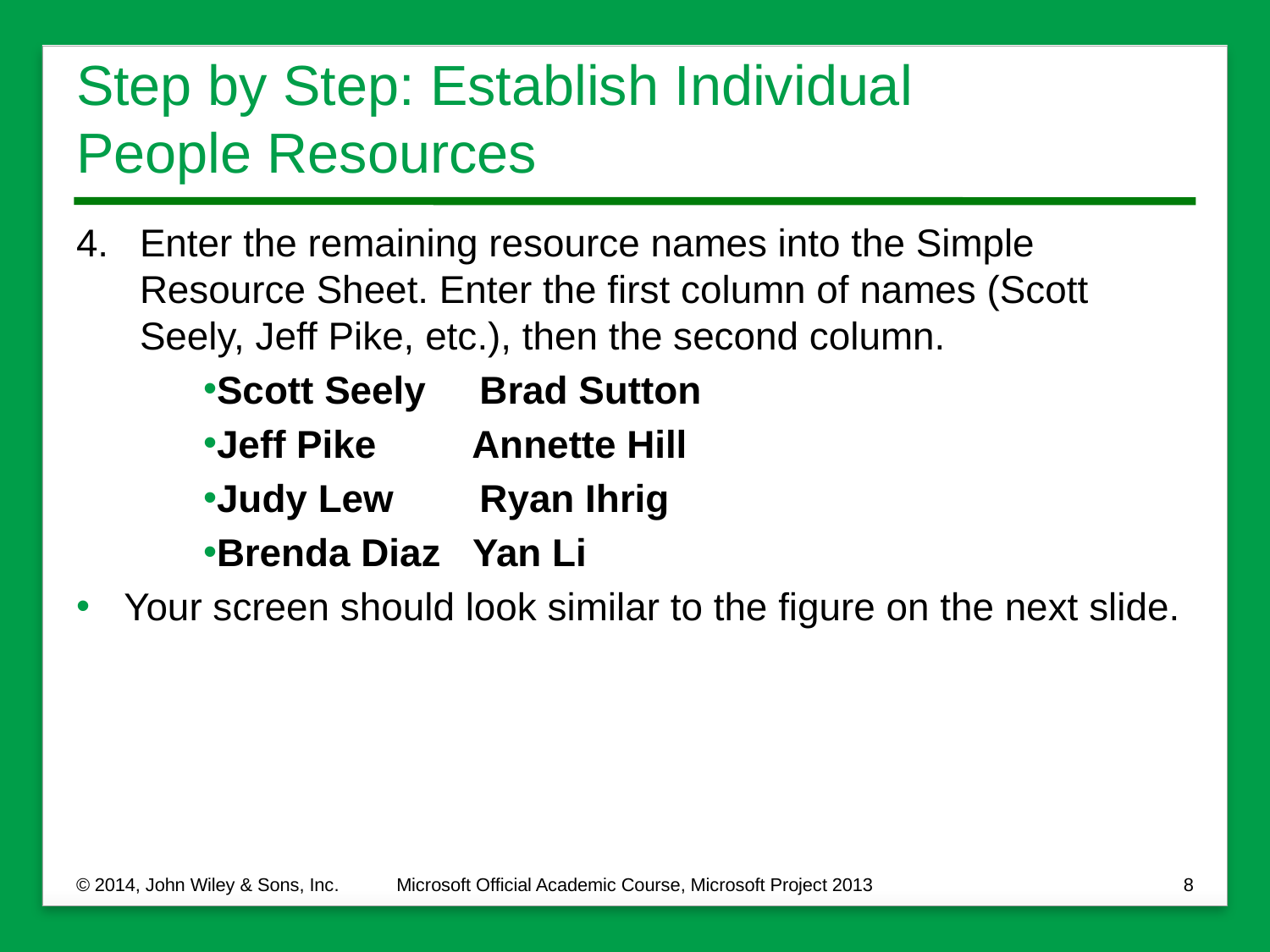

# Step by Step: Establish Individual People Resources
4.	Enter the remaining resource names into the Simple Resource Sheet. Enter the first column of names (Scott Seely, Jeff Pike, etc.), then the second column.
Scott Seely     Brad Sutton
Jeff Pike         Annette Hill
Judy Lew        Ryan Ihrig
Brenda Diaz   Yan Li
Your screen should look similar to the figure on the next slide.

© 2014, John Wiley & Sons, Inc.
Microsoft Official Academic Course, Microsoft Project 2013
8